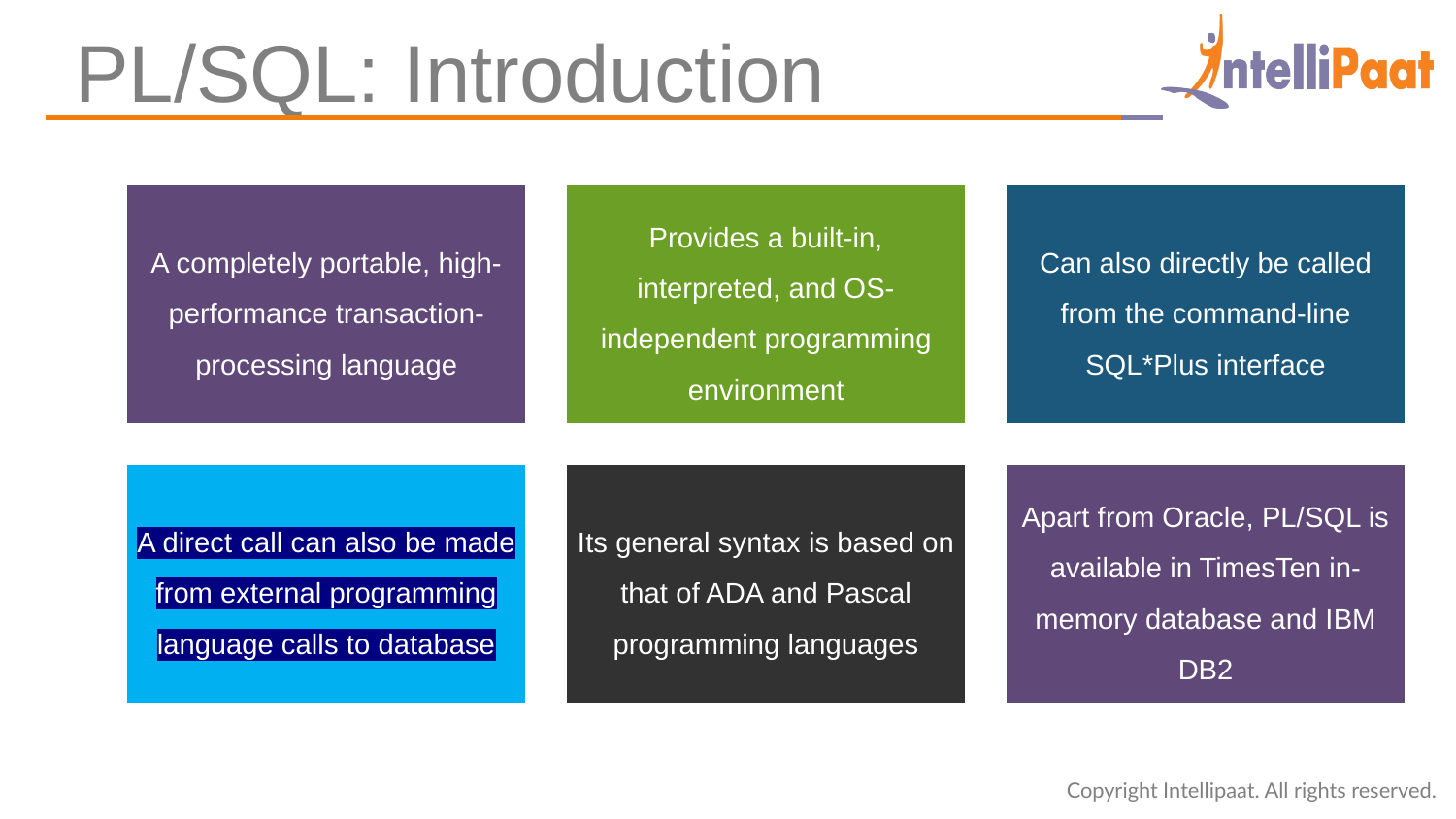

PL/SQL: Introduction
A completely portable, high-performance transaction-processing language
Provides a built-in, interpreted, and OS-independent programming environment
Can also directly be called from the command-line SQL*Plus interface
A direct call can also be made from external programming language calls to database
Its general syntax is based on that of ADA and Pascal programming languages
Apart from Oracle, PL/SQL is available in TimesTen in-memory database and IBM DB2